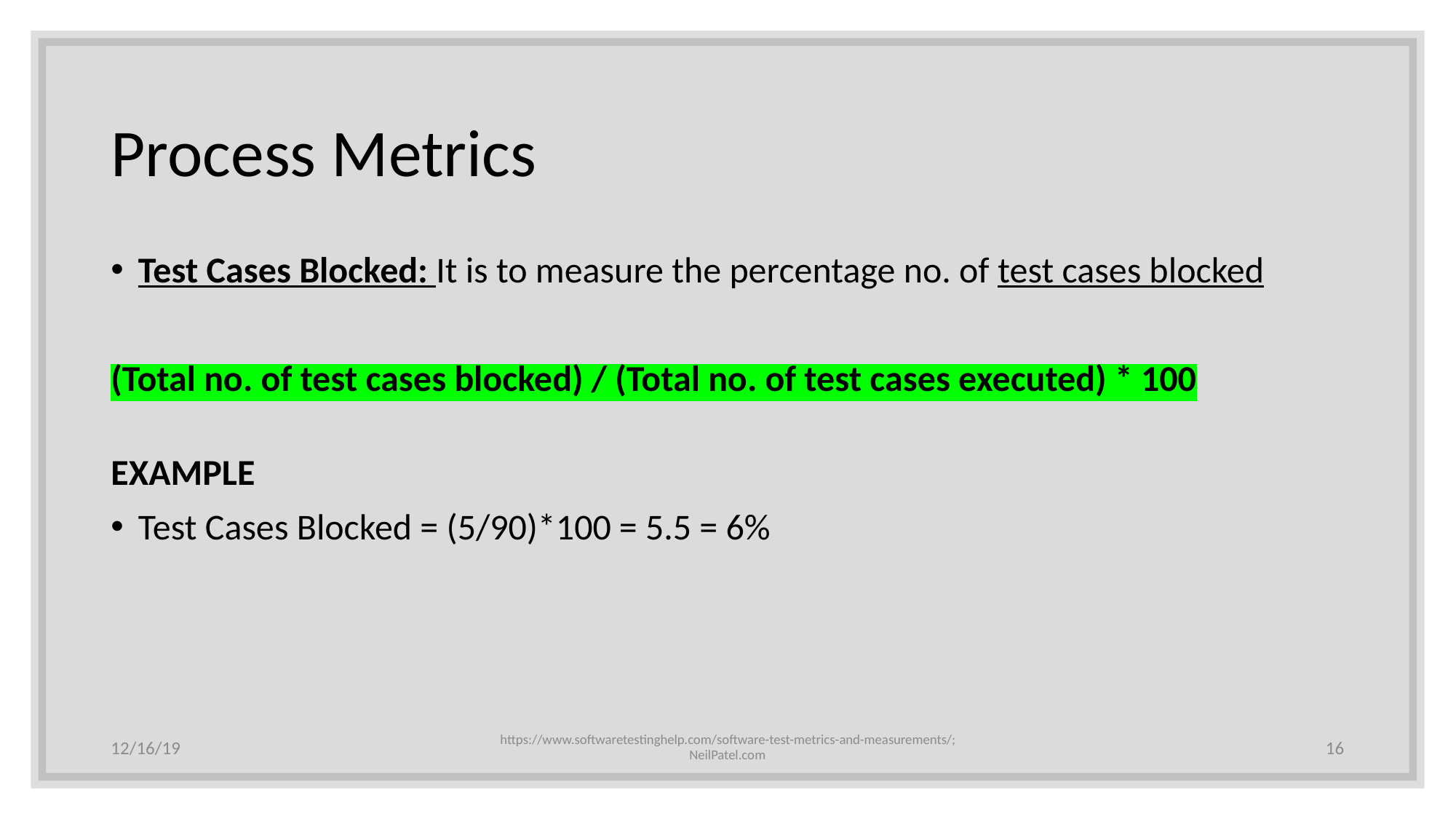

# Process Metrics
Test Cases Blocked: It is to measure the percentage no. of test cases blocked

(Total no. of test cases blocked) / (Total no. of test cases executed) * 100
EXAMPLE
Test Cases Blocked = (5/90)*100 = 5.5 = 6%
12/16/19
https://www.softwaretestinghelp.com/software-test-metrics-and-measurements/; NeilPatel.com
16